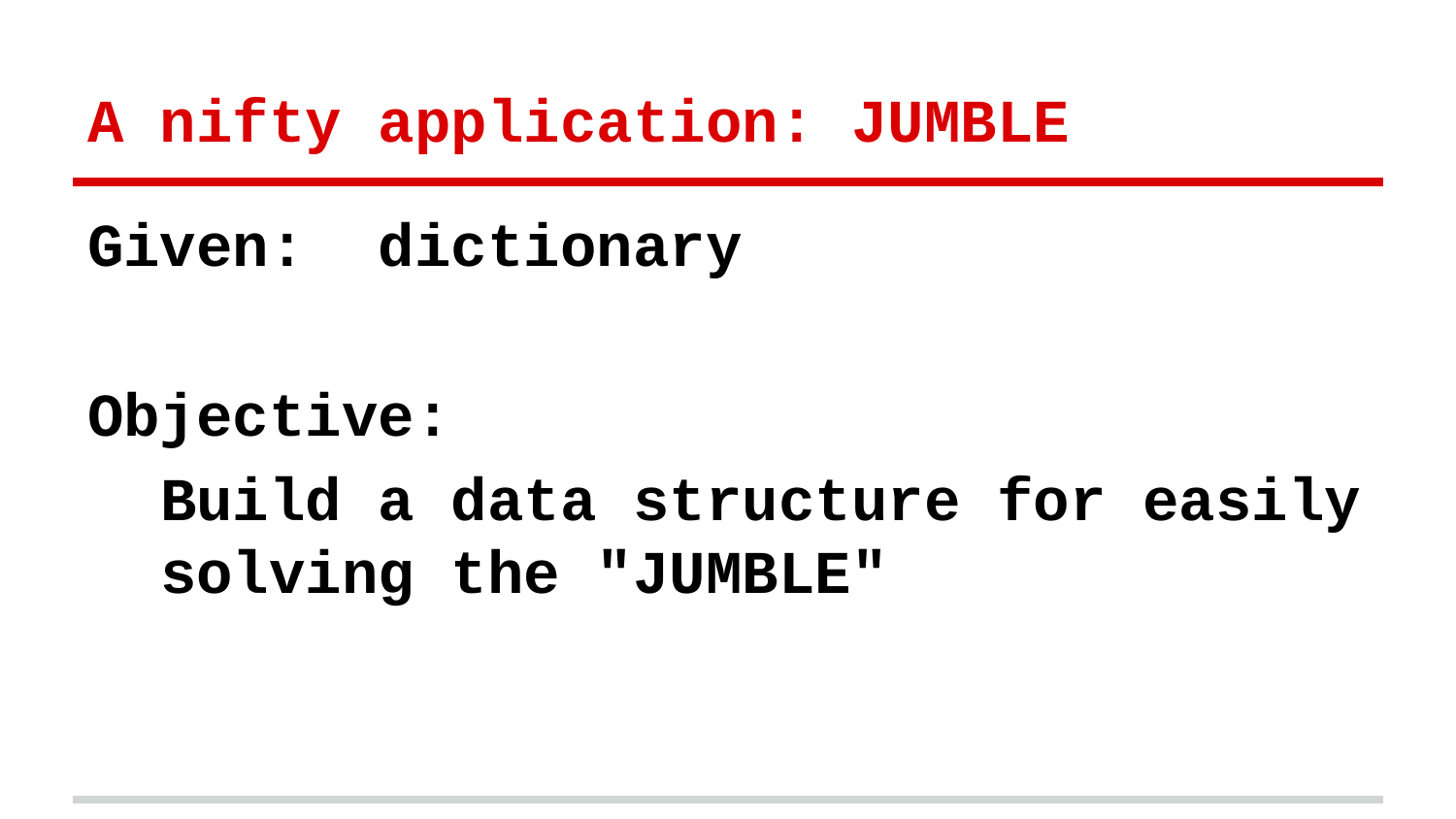

# A nifty application: JUMBLE
Given:  dictionary

Objective:
Build a data structure for easily solving the "JUMBLE"